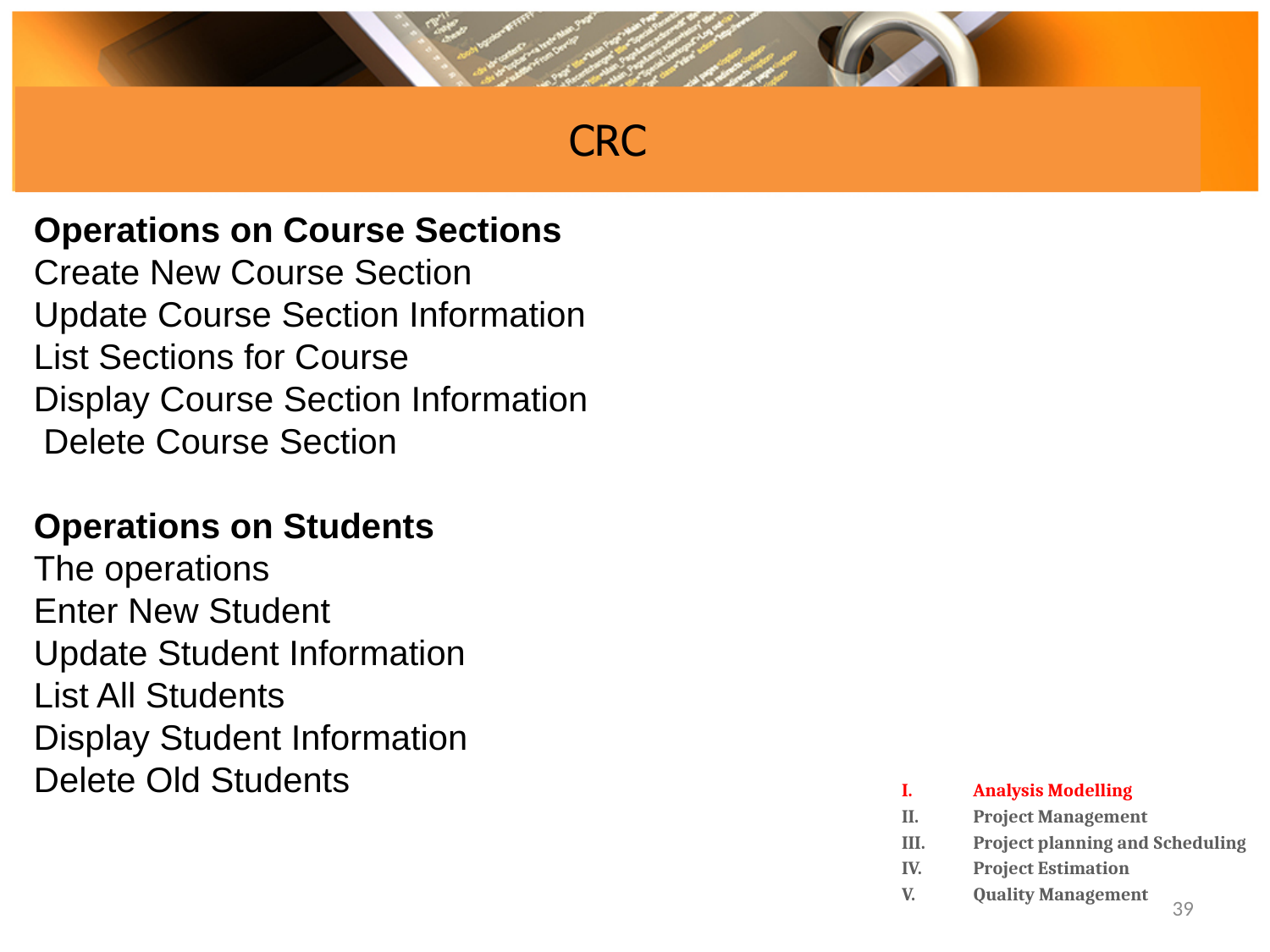

# CRC
Operations on Course Sections
Create New Course Section
Update Course Section Information
List Sections for Course
Display Course Section Information
 Delete Course Section

Operations on Students
The operations
Enter New Student
Update Student Information
List All Students
Display Student Information
Delete Old Students
Analysis Modelling
Project Management
Project planning and Scheduling
Project Estimation
Quality Management

39